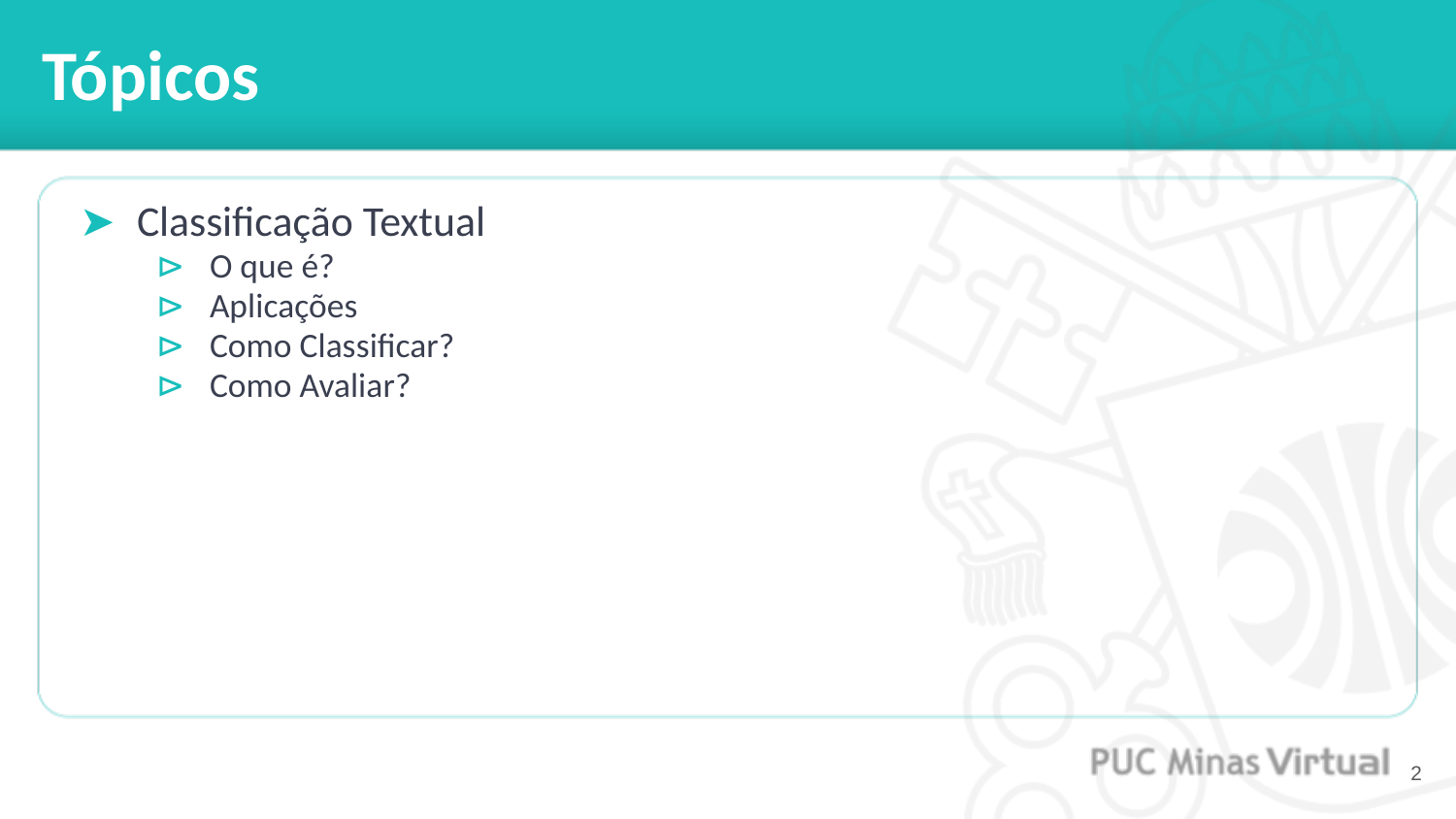

# Tópicos
Classificação Textual
O que é?
Aplicações
Como Classificar?
Como Avaliar?
2